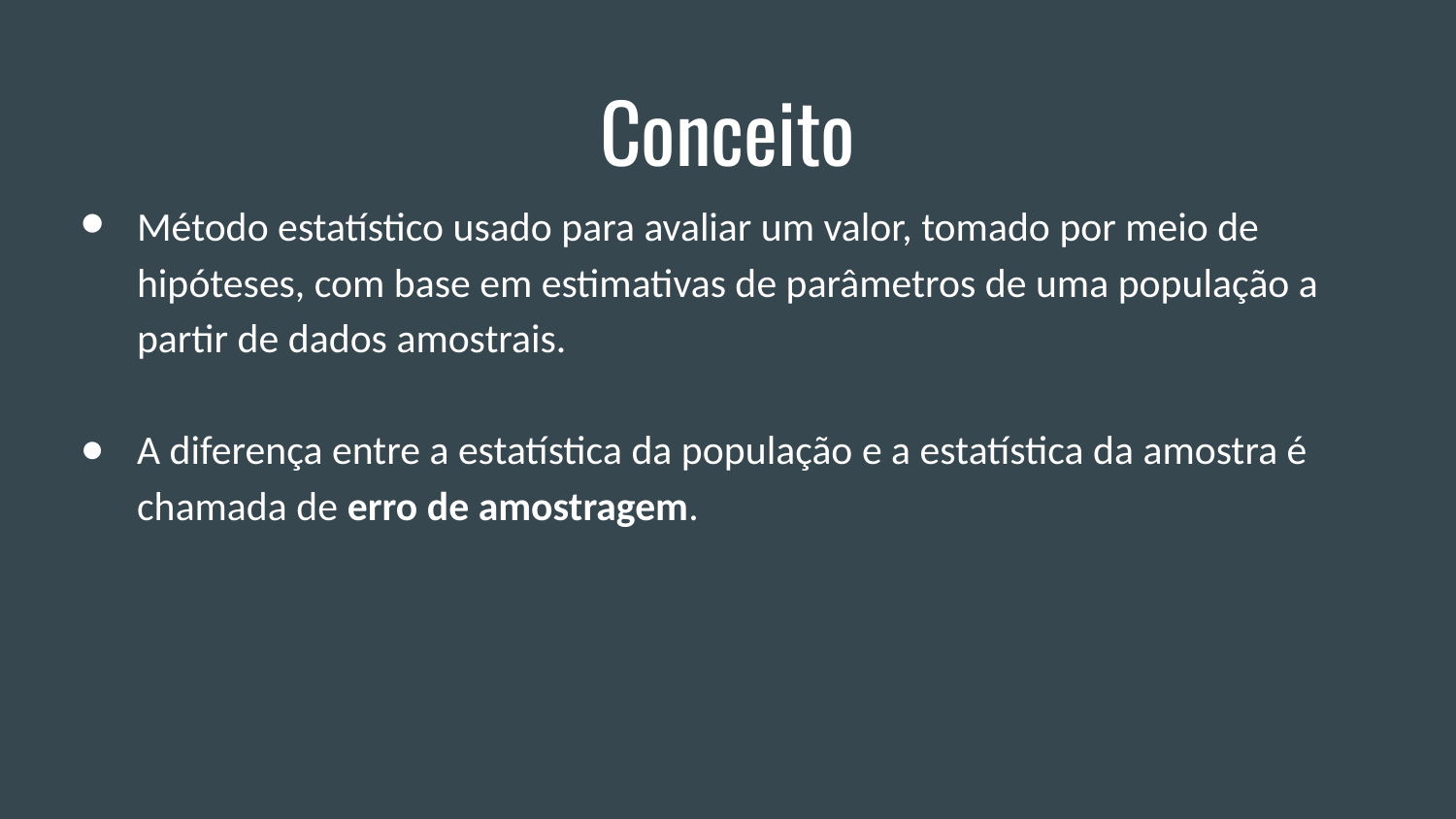

# Conceito
Método estatístico usado para avaliar um valor, tomado por meio de hipóteses, com base em estimativas de parâmetros de uma população a partir de dados amostrais.

A diferença entre a estatística da população e a estatística da amostra é chamada de erro de amostragem.